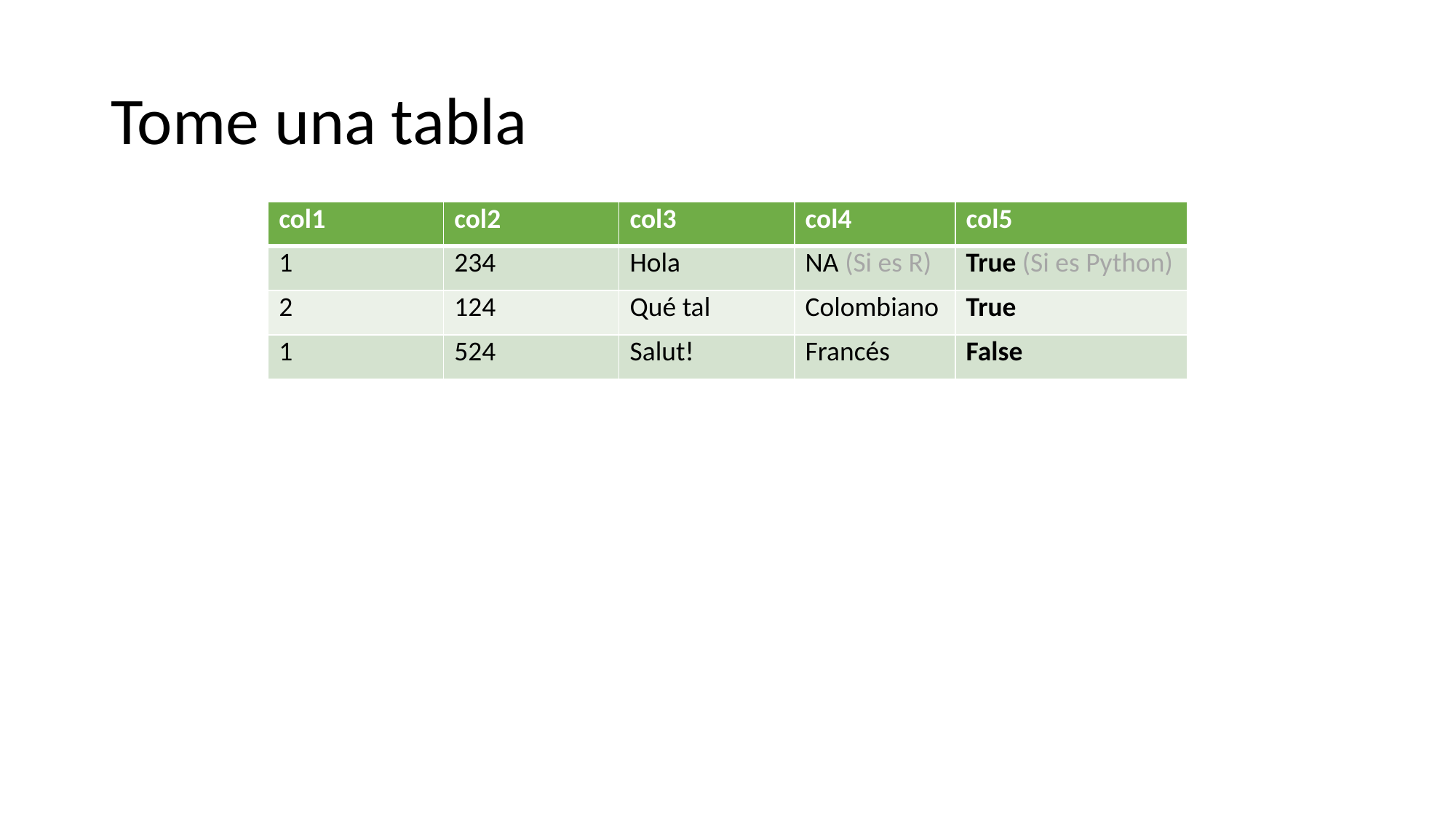

# Tome una tabla
| col1 | col2 | col3 | col4 | col5 |
| --- | --- | --- | --- | --- |
| 1 | 234 | Hola | NA (Si es R) | True (Si es Python) |
| 2 | 124 | Qué tal | Colombiano | True |
| 1 | 524 | Salut! | Francés | False |